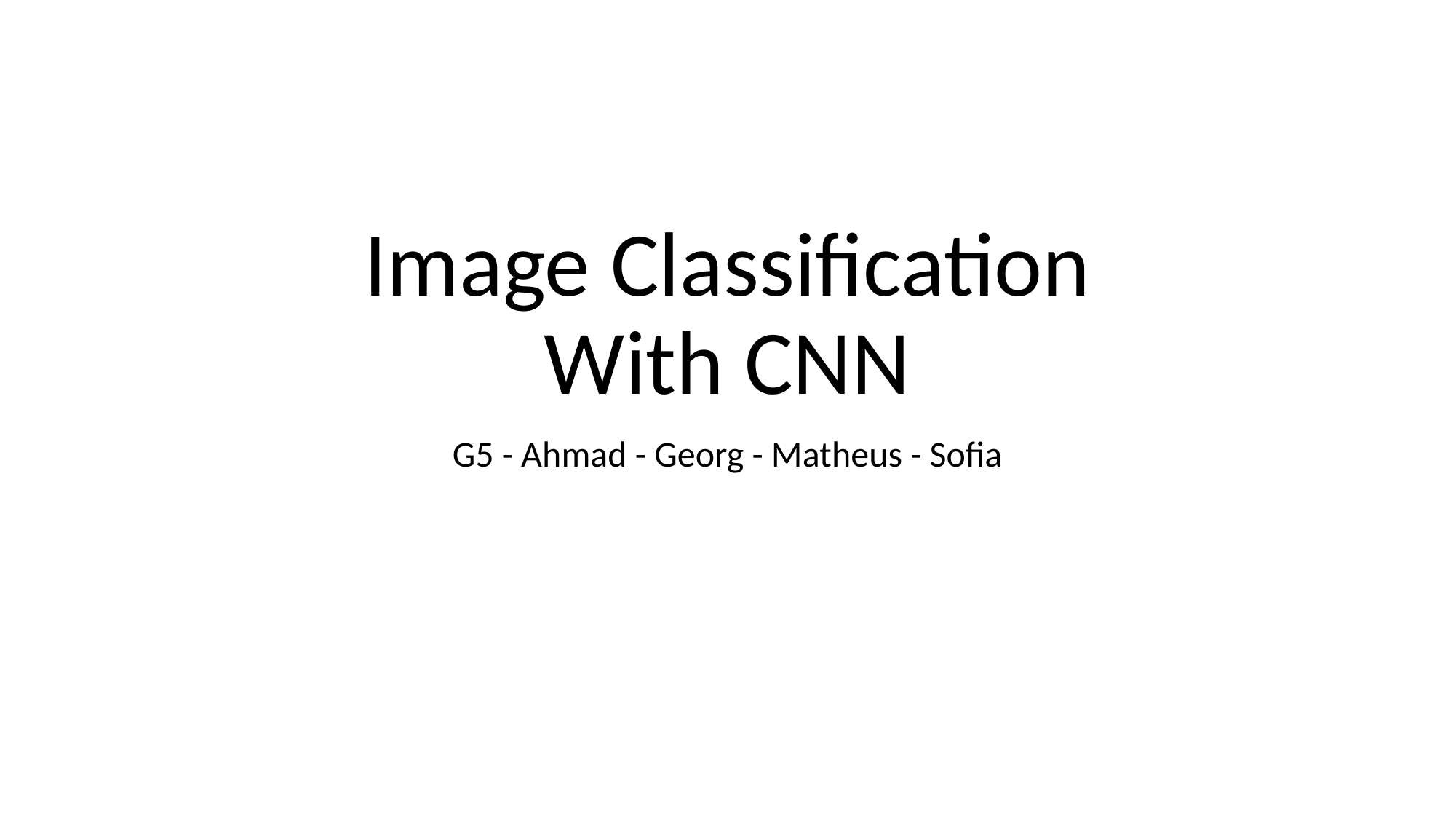

# Image Classification
With CNN
G5 - Ahmad - Georg - Matheus - Sofia